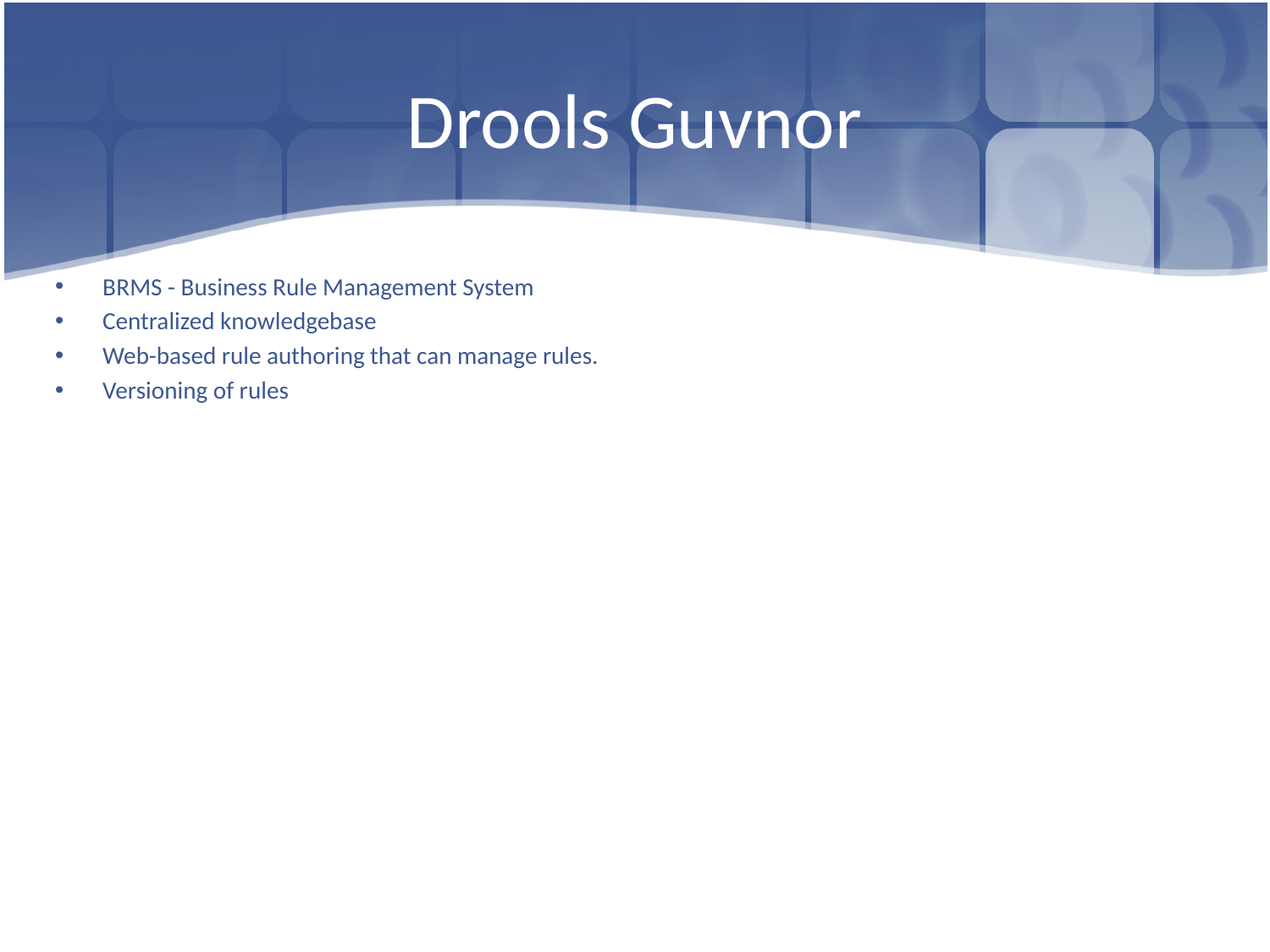

# Drools Guvnor
BRMS - Business Rule Management System
Centralized knowledgebase
Web-based rule authoring that can manage rules.
Versioning of rules